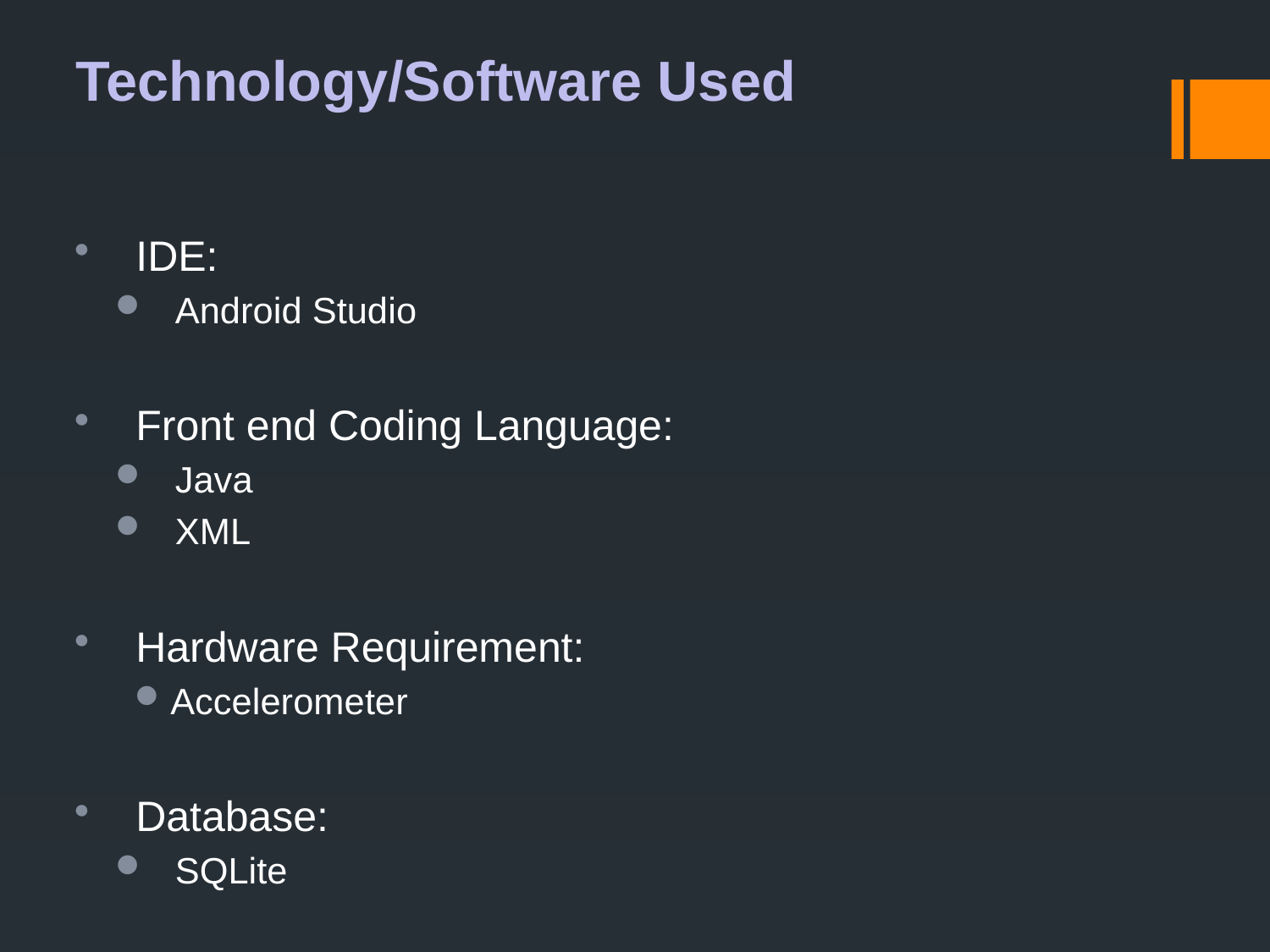

Technology/Software Used

IDE:
Android Studio

Front end Coding Language:
Java
XML

Hardware Requirement:
Accelerometer

Database:
SQLite